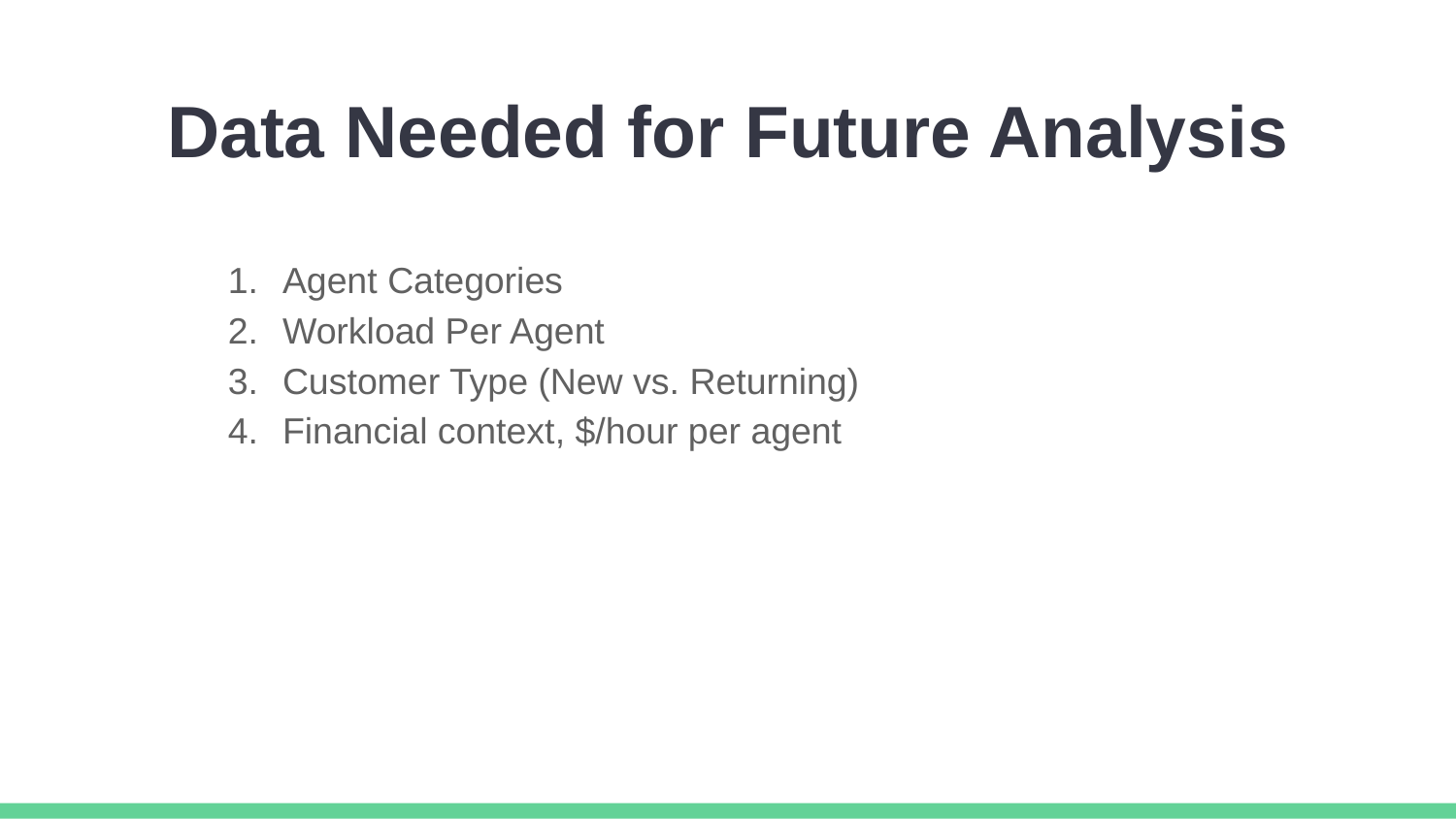

# Data Needed for Future Analysis
Agent Categories
Workload Per Agent
Customer Type (New vs. Returning)
Financial context, $/hour per agent